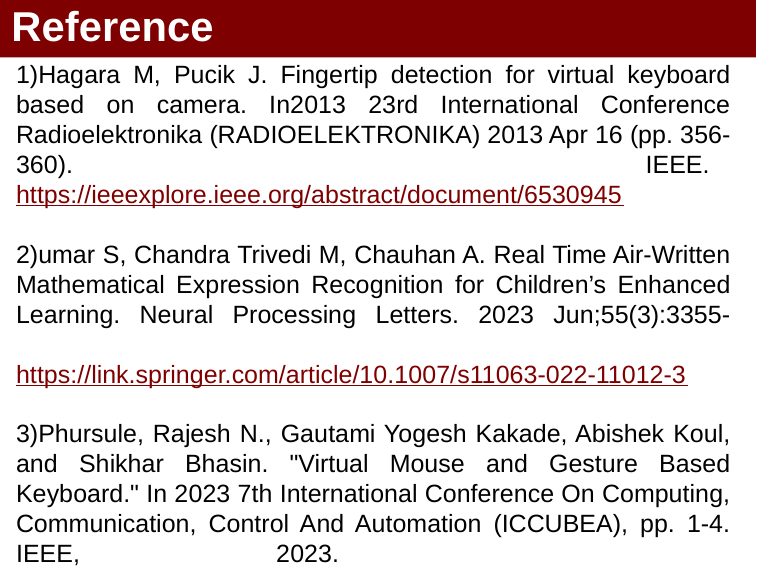

Reference
# 1)Hagara M, Pucik J. Fingertip detection for virtual keyboard based on camera. In2013 23rd International Conference Radioelektronika (RADIOELEKTRONIKA) 2013 Apr 16 (pp. 356-360). IEEE.	https://ieeexplore.ieee.org/abstract/document/6530945

2)umar S, Chandra Trivedi M, Chauhan A. Real Time Air-Written Mathematical Expression Recognition for Children’s Enhanced Learning. Neural Processing Letters. 2023 Jun;55(3):3355-	https://link.springer.com/article/10.1007/s11063-022-11012-3

3)Phursule, Rajesh N., Gautami Yogesh Kakade, Abishek Koul, and Shikhar Bhasin. "Virtual Mouse and Gesture Based Keyboard." In 2023 7th International Conference On Computing, Communication, Control And Automation (ICCUBEA), pp. 1-4. IEEE, 2023.   https://ieeexplore.ieee.org/abstract/document/10392123